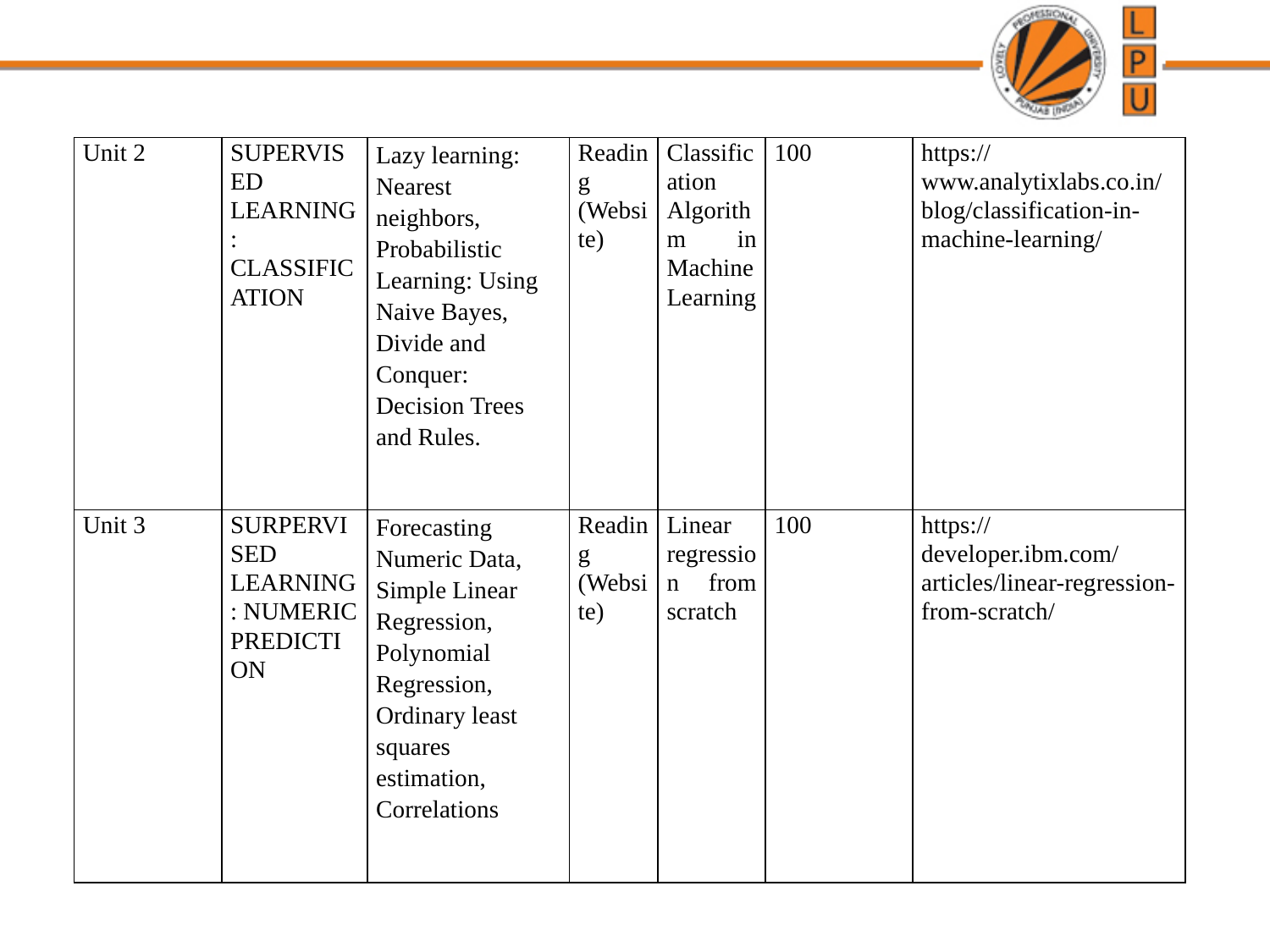

| Unit 2 | SUPERVISED LEARNING: CLASSIFICATION | Lazy learning: Nearest neighbors, Probabilistic Learning: Using Naive Bayes, Divide and Conquer: Decision Trees and Rules. | Reading (Website) | Classification Algorithm in Machine Learning | 100 | https://www.analytixlabs.co.in/blog/classification-in-machine-learning/ |
| --- | --- | --- | --- | --- | --- | --- |
| Unit 3 | SURPERVISED LEARNING : NUMERIC PREDICTION | Forecasting Numeric Data, Simple Linear Regression, Polynomial Regression, Ordinary least squares estimation, Correlations | Reading (Website) | Linear regression from scratch | 100 | https://developer.ibm.com/articles/linear-regression-from-scratch/ |
22